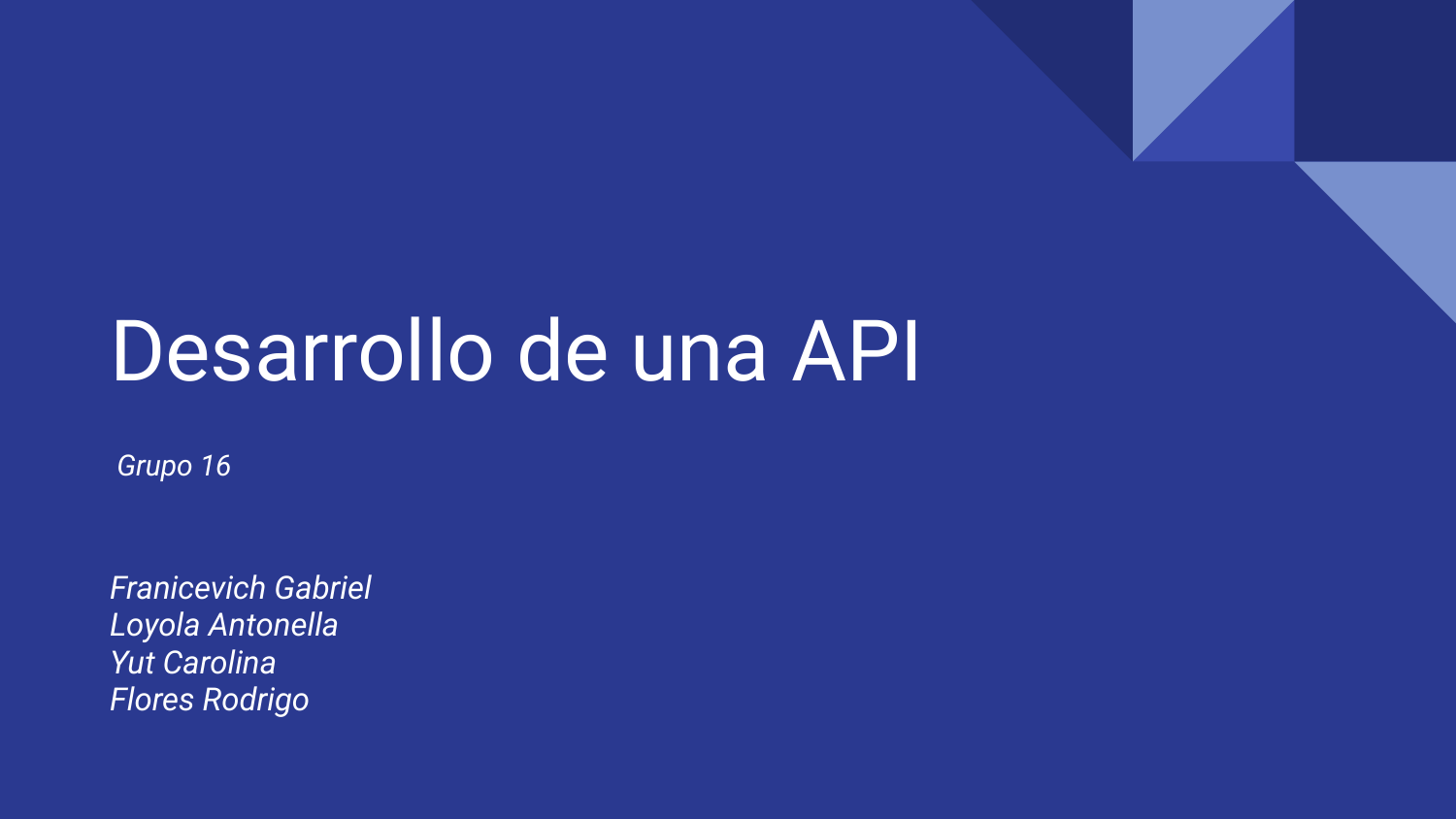

# Desarrollo de una API
 Grupo 16
Franicevich Gabriel
Loyola Antonella
Yut Carolina
Flores Rodrigo